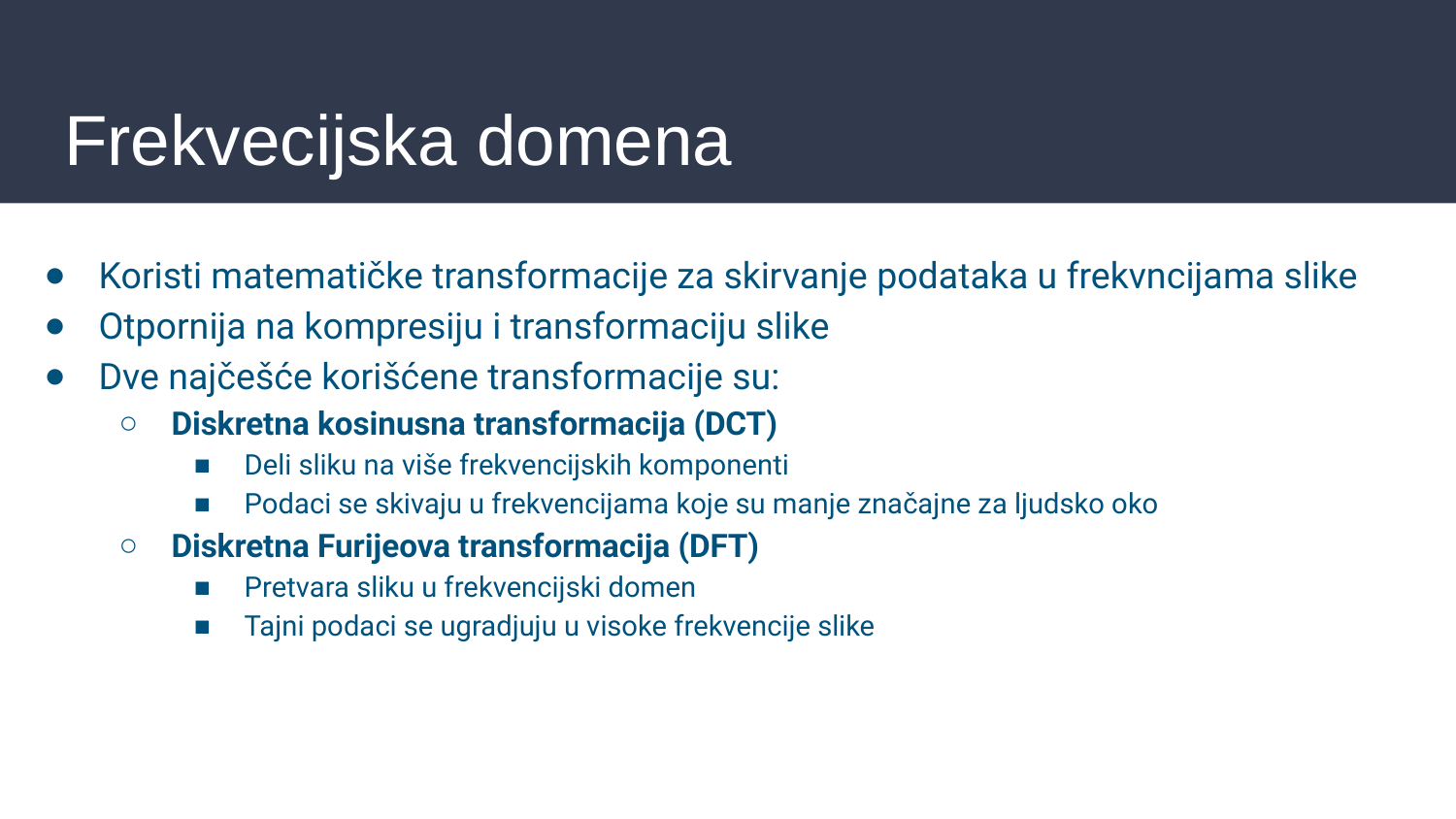

# Frekvecijska domena
Koristi matematičke transformacije za skirvanje podataka u frekvncijama slike
Otpornija na kompresiju i transformaciju slike
Dve najčešće korišćene transformacije su:
Diskretna kosinusna transformacija (DCT)
Deli sliku na više frekvencijskih komponenti
Podaci se skivaju u frekvencijama koje su manje značajne za ljudsko oko
Diskretna Furijeova transformacija (DFT)
Pretvara sliku u frekvencijski domen
Tajni podaci se ugradjuju u visoke frekvencije slike